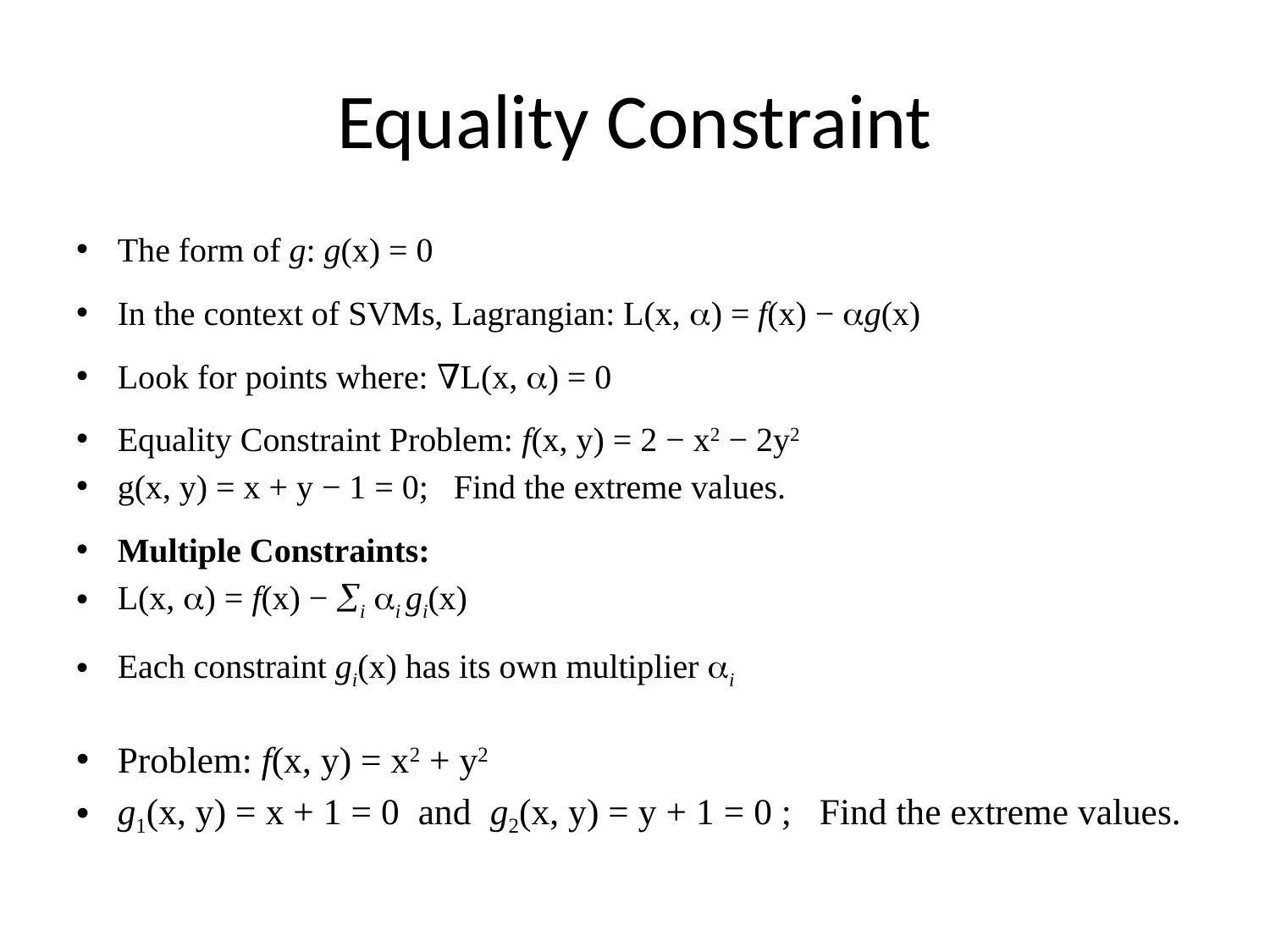

# Equality Constraint
The form of g: g(x) = 0

In the context of SVMs, Lagrangian: L(x, α) = f(x) − αg(x)

Look for points where: ∇L(x, α) = 0

Equality Constraint Problem: f(x, y) = 2 − x2 − 2y2
g(x, y) = x + y − 1 = 0;   Find the extreme values.

Multiple Constraints:
L(x, α) = f(x) − ∑i αi gi(x)

Each constraint gi(x) has its own multiplier αi

Problem: f(x, y) = x2 + y2
g1(x, y) = x + 1 = 0  and  g2(x, y) = y + 1 = 0 ;   Find the extreme values.